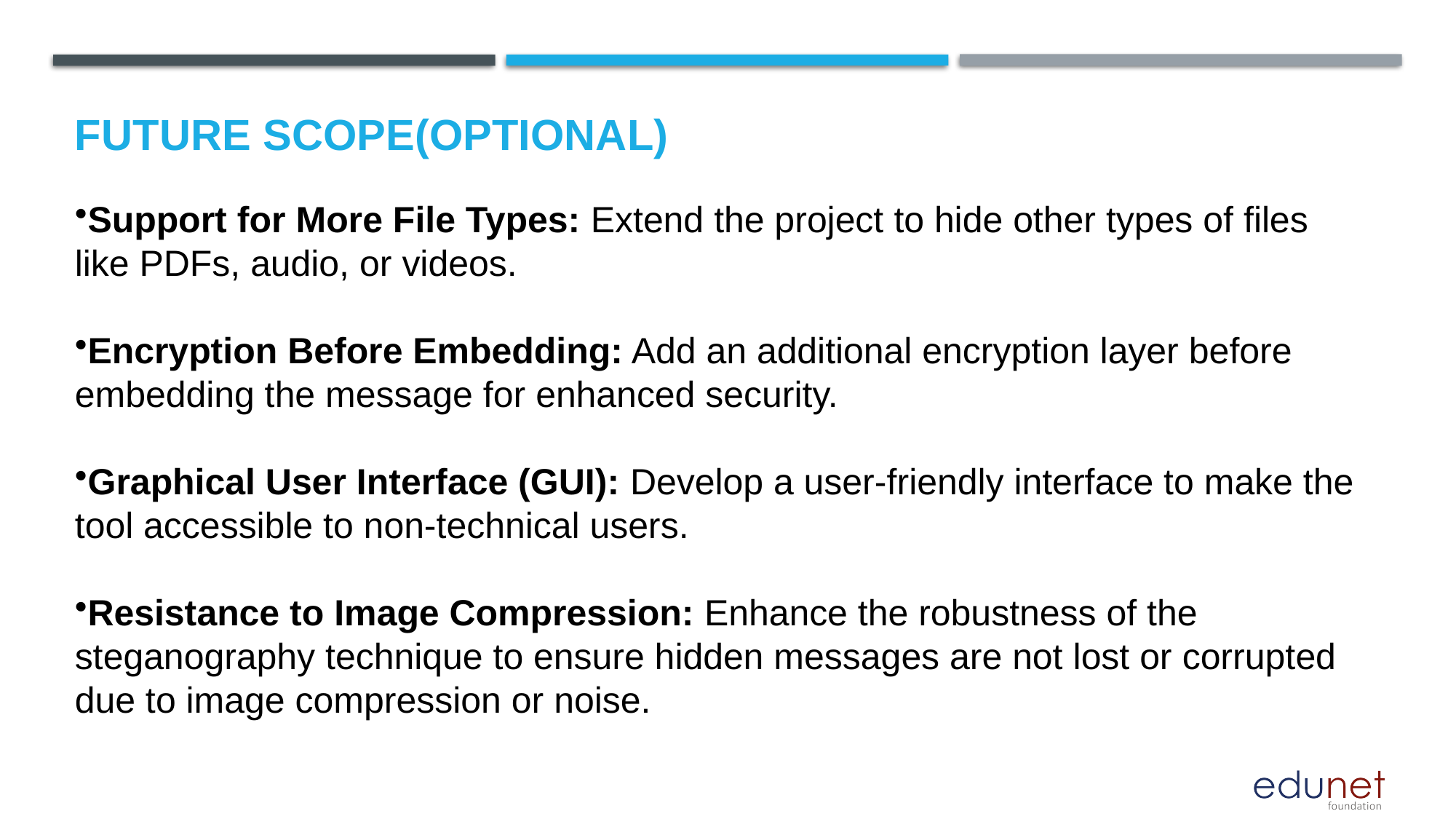

Future scope(optional)
Support for More File Types: Extend the project to hide other types of files like PDFs, audio, or videos.

Encryption Before Embedding: Add an additional encryption layer before embedding the message for enhanced security.

Graphical User Interface (GUI): Develop a user-friendly interface to make the tool accessible to non-technical users.

Resistance to Image Compression: Enhance the robustness of the steganography technique to ensure hidden messages are not lost or corrupted due to image compression or noise.